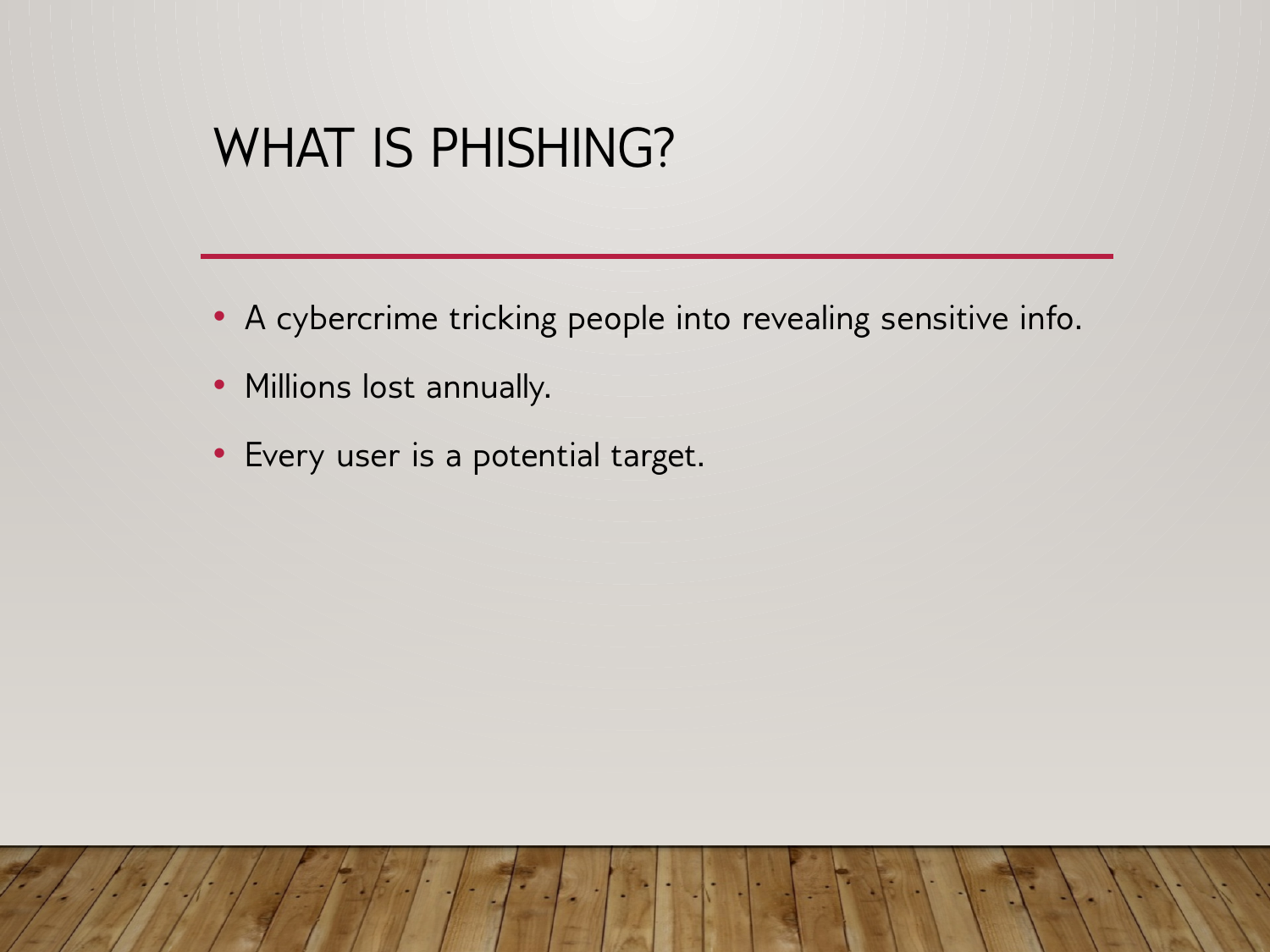

# What is Phishing?
A cybercrime tricking people into revealing sensitive info.
Millions lost annually.
Every user is a potential target.